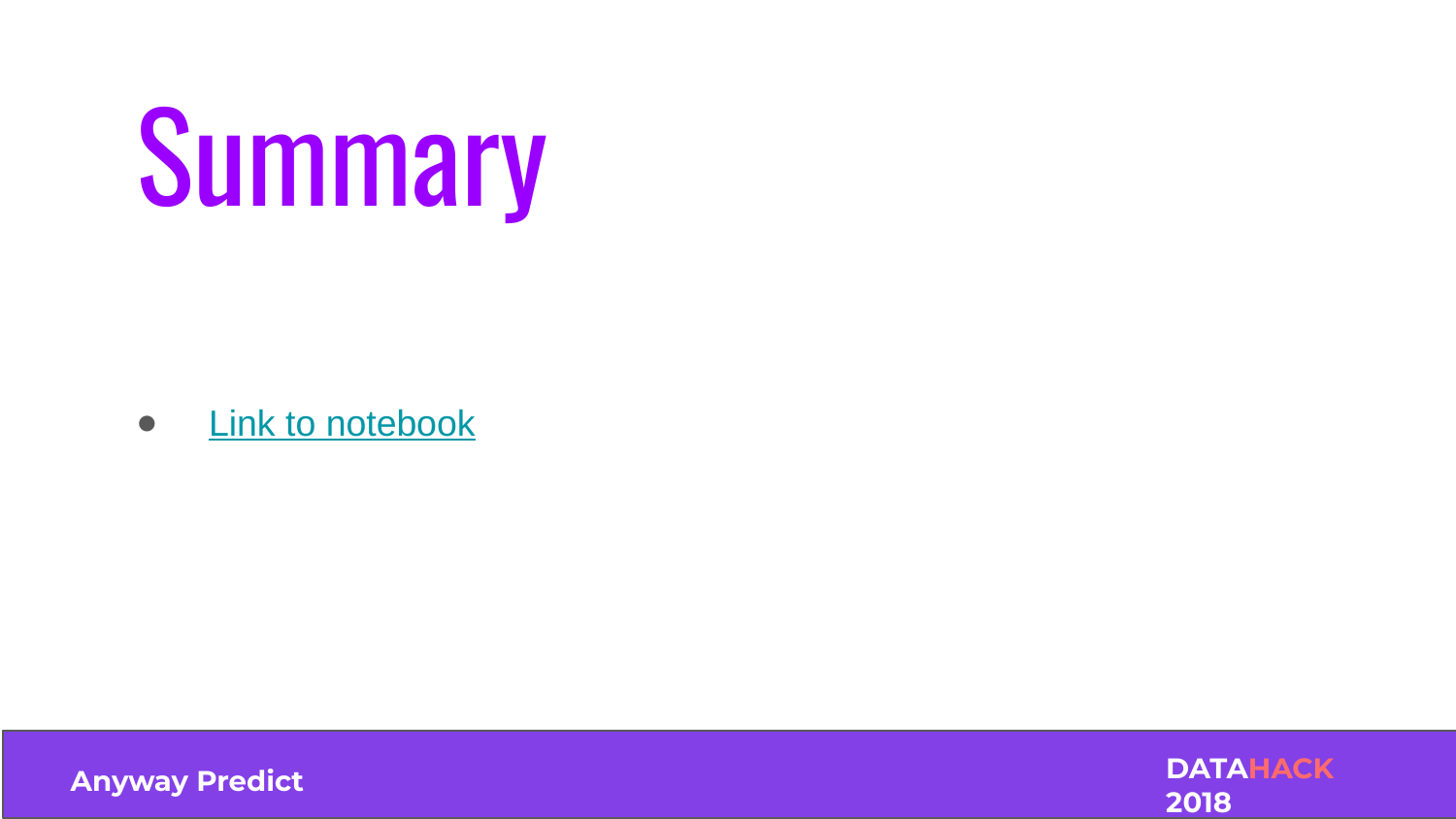

Summary

Link to notebook

DATAHACK 2018
Anyway Predict